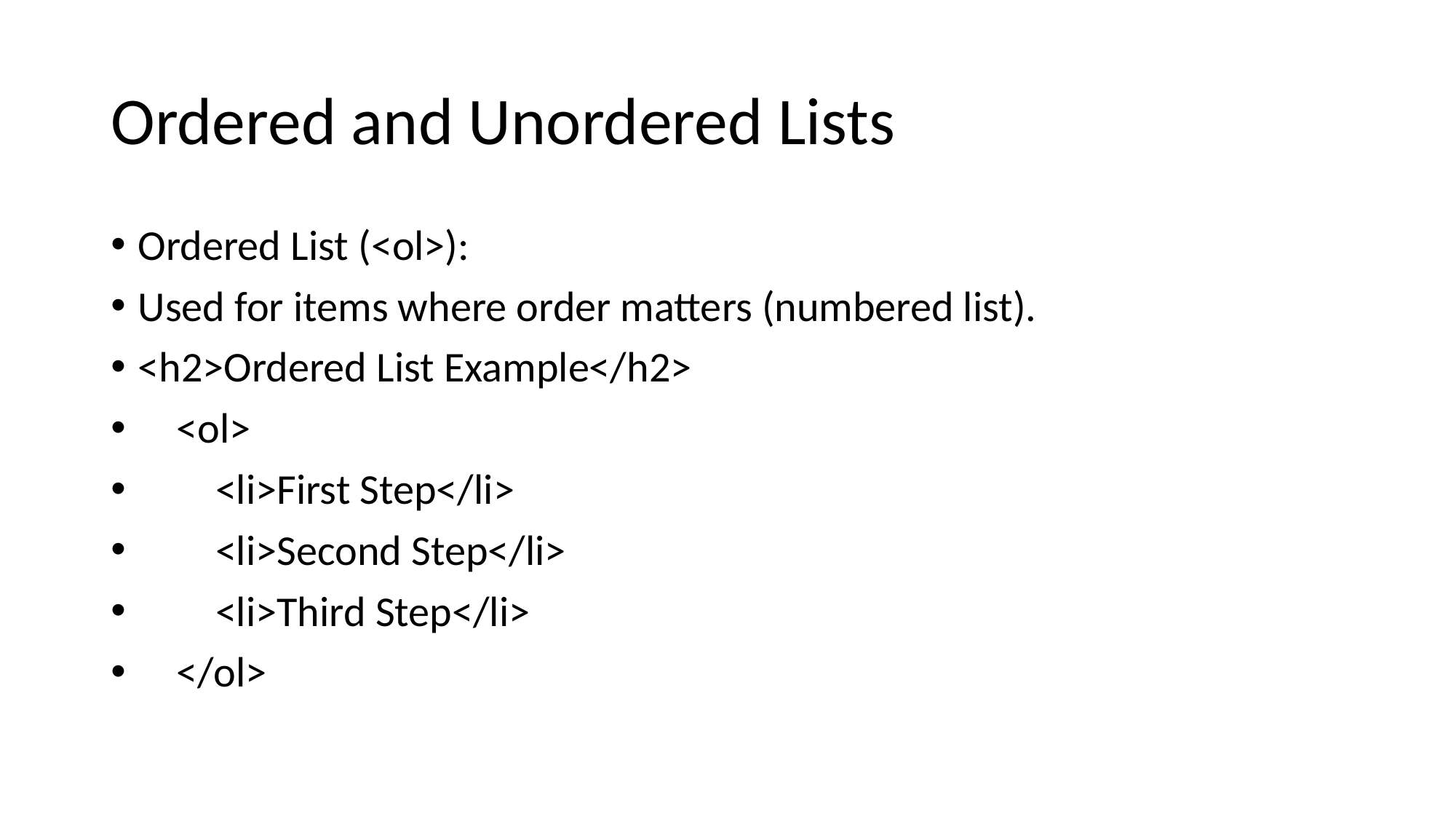

# Ordered and Unordered Lists
Ordered List (<ol>):
Used for items where order matters (numbered list).
<h2>Ordered List Example</h2>
    <ol>
        <li>First Step</li>
        <li>Second Step</li>
        <li>Third Step</li>
    </ol>